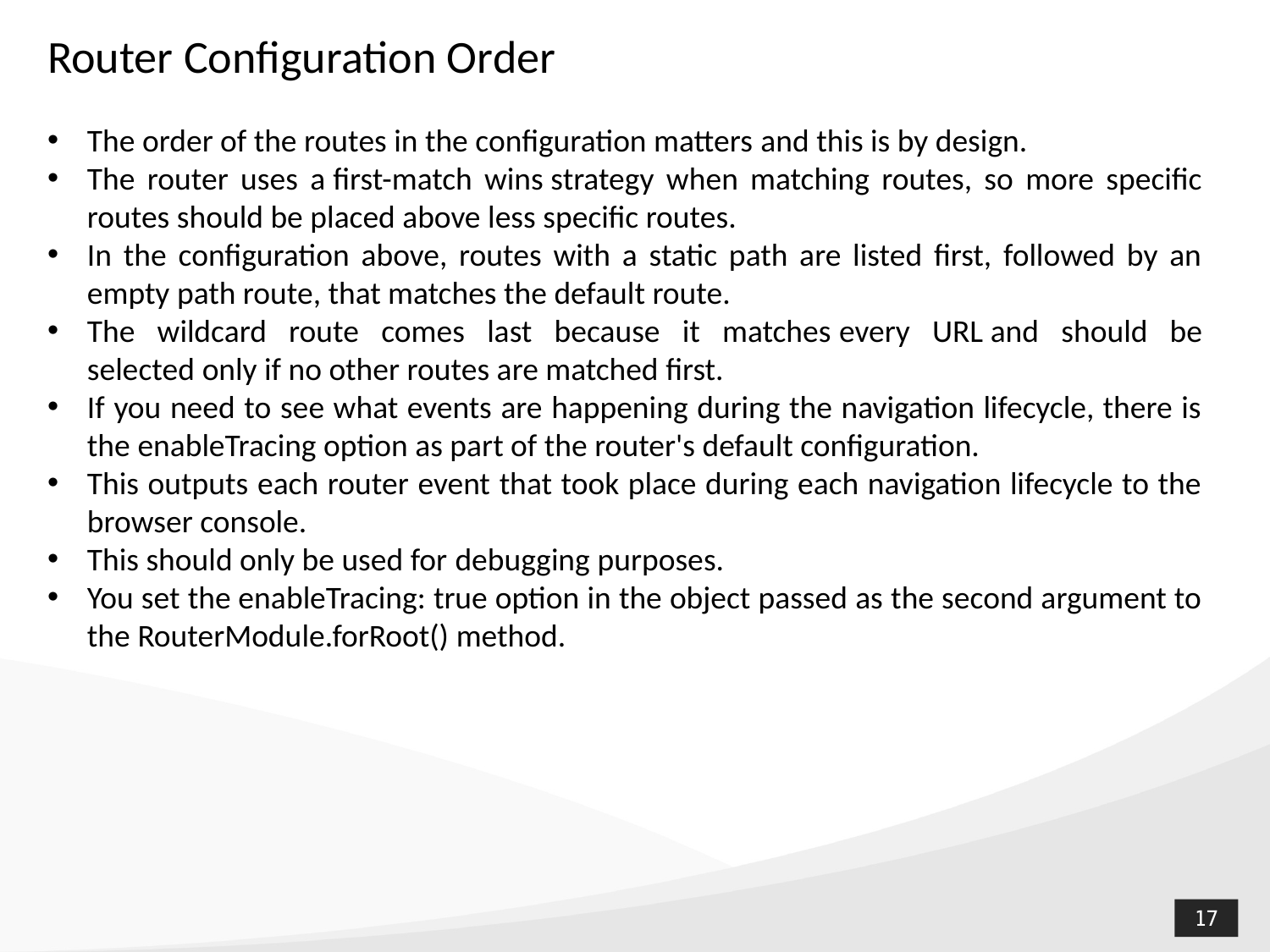

# Router Configuration Order
The order of the routes in the configuration matters and this is by design.
The router uses a first-match wins strategy when matching routes, so more specific routes should be placed above less specific routes.
In the configuration above, routes with a static path are listed first, followed by an empty path route, that matches the default route.
The wildcard route comes last because it matches every URL and should be selected only if no other routes are matched first.
If you need to see what events are happening during the navigation lifecycle, there is the enableTracing option as part of the router's default configuration.
This outputs each router event that took place during each navigation lifecycle to the browser console.
This should only be used for debugging purposes.
You set the enableTracing: true option in the object passed as the second argument to the RouterModule.forRoot() method.